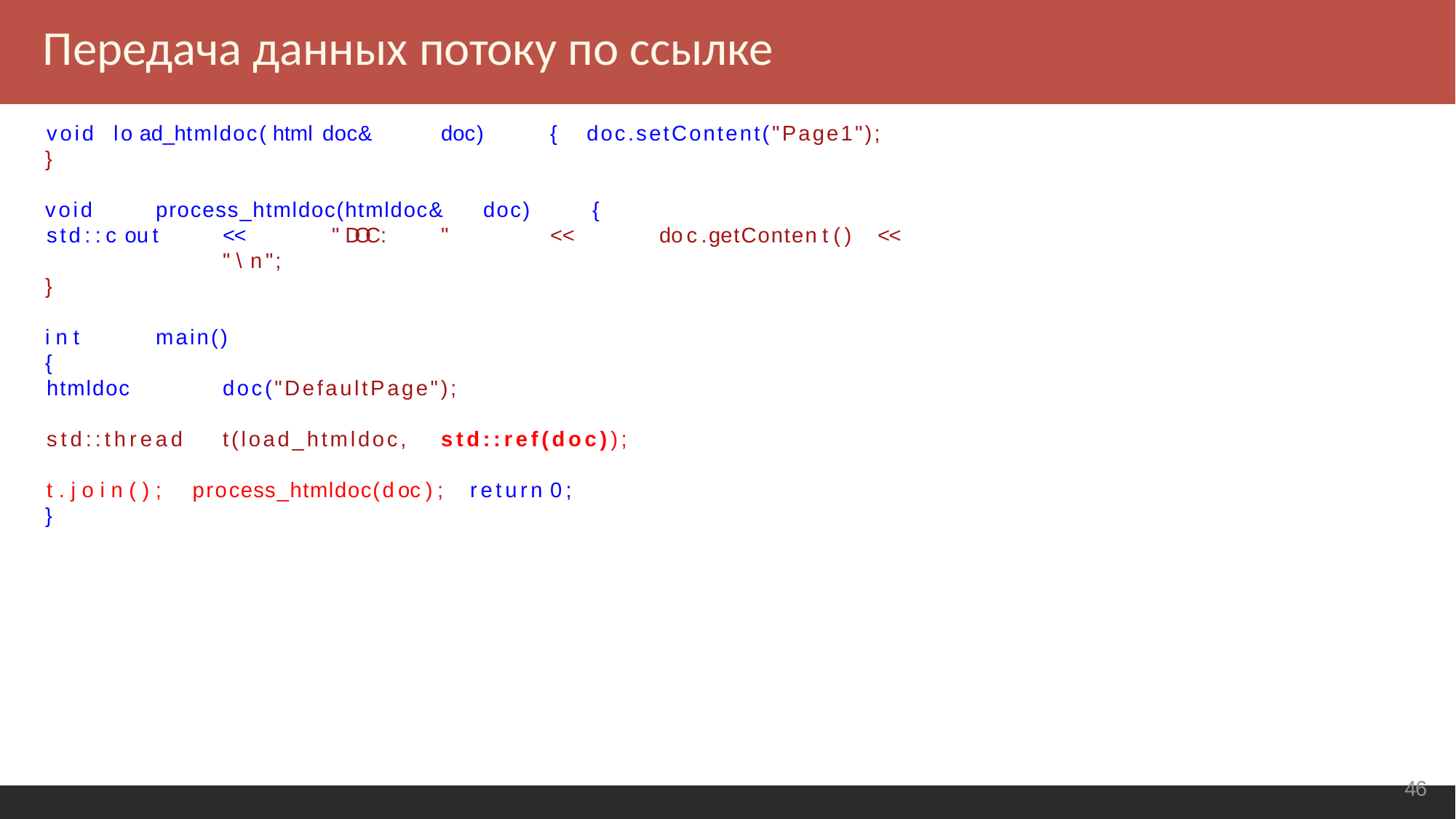

Передача данных потоку по ссылке
void	load_htmldoc(htmldoc&	doc)	{  doc.setContent("Page1");
}

void	process_htmldoc(htmldoc&	doc)	{
std::cout	<<	"DOC:	"	<<	doc.getContent()	<<	"\n";
}

int	main()
{
htmldoc	doc("DefaultPage");

std::thread	t(load_htmldoc,	std::ref(doc));

t.join();  process_htmldoc(doc);  return	0;
}
46